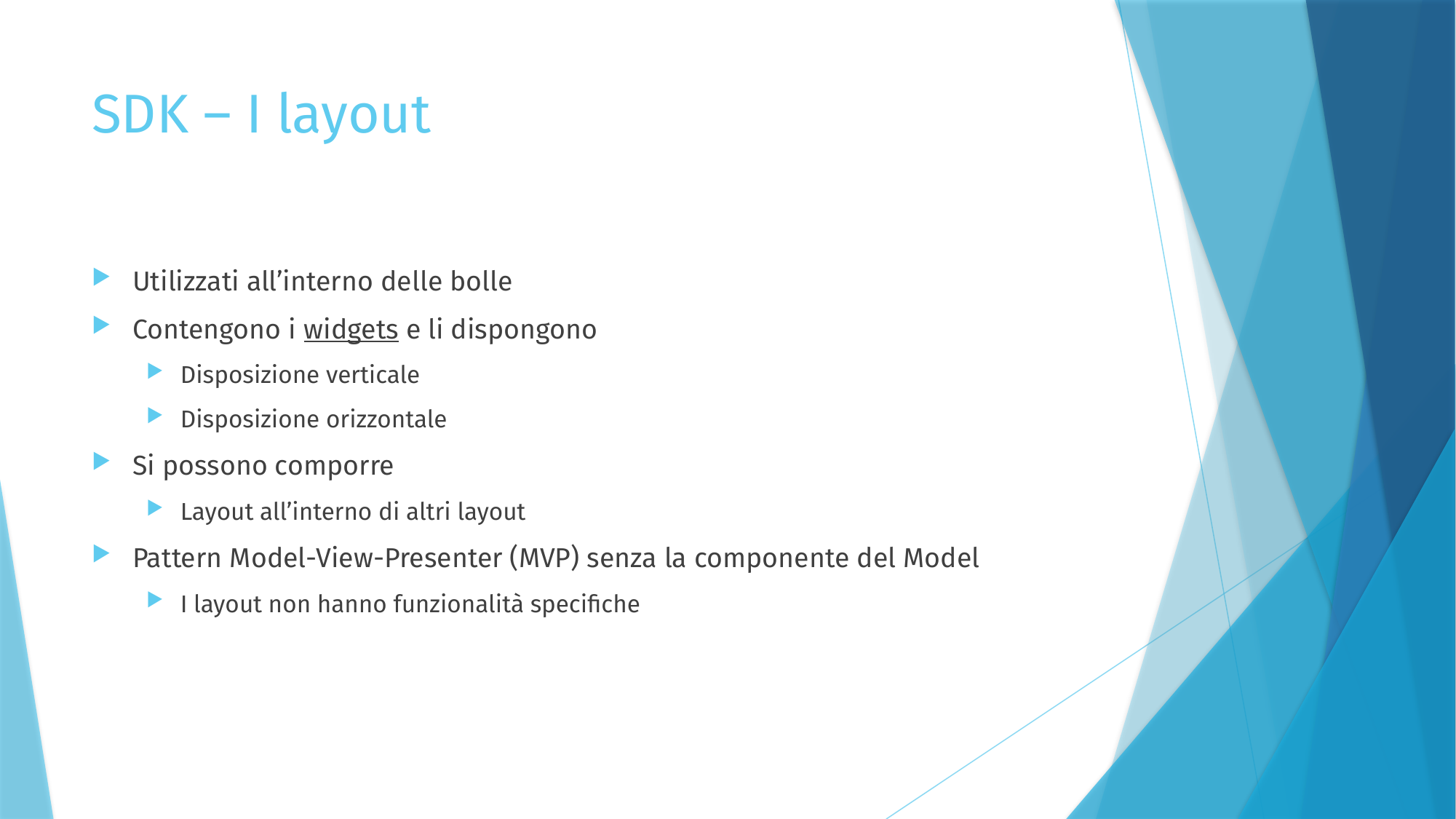

# SDK – I layout
Utilizzati all’interno delle bolle
Contengono i widgets e li dispongono
Disposizione verticale
Disposizione orizzontale
Si possono comporre
Layout all’interno di altri layout
Pattern Model-View-Presenter (MVP) senza la componente del Model
I layout non hanno funzionalità specifiche